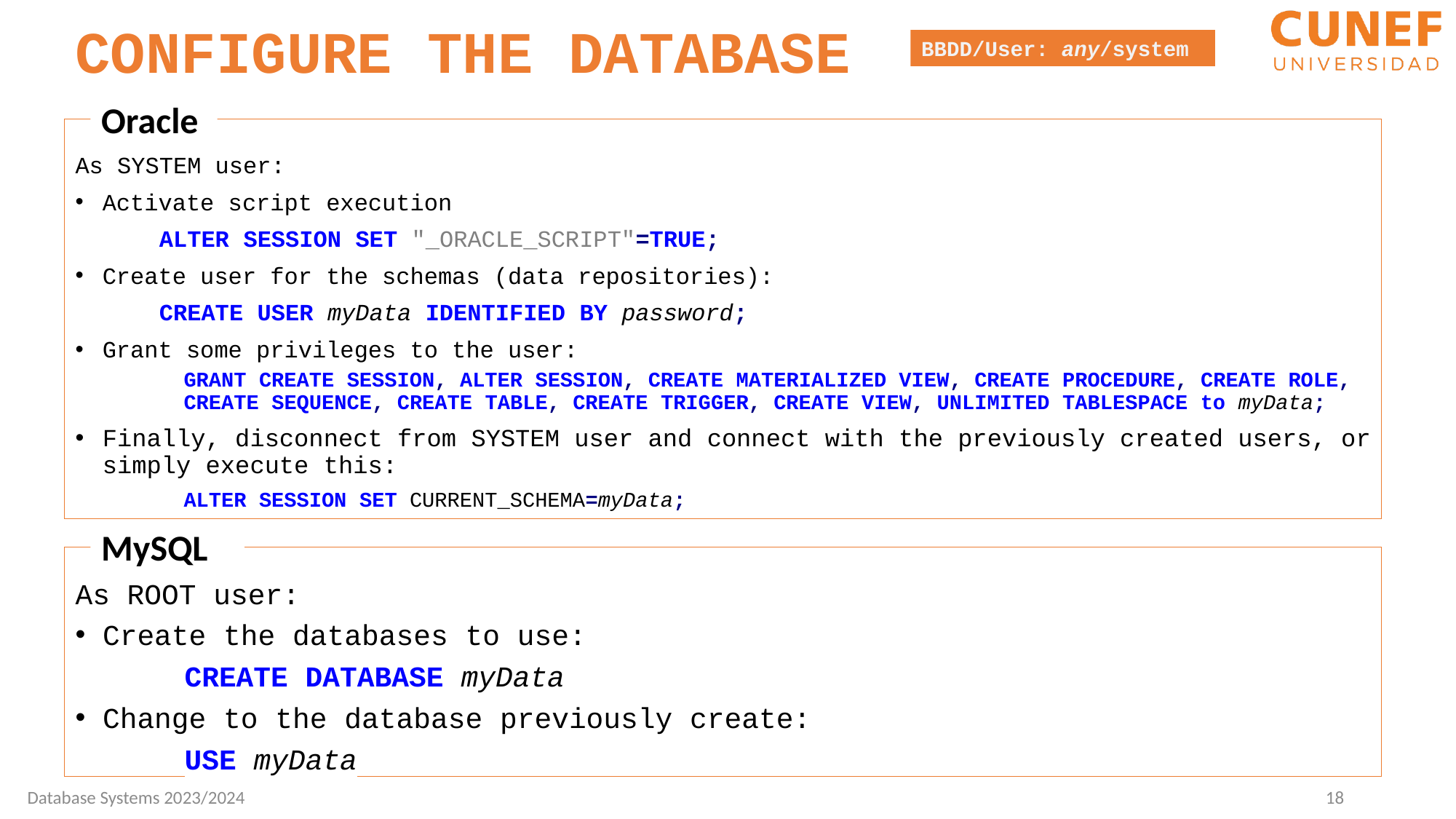

CONFIGURE THE DATABASE
BBDD/User: any/system
Oracle
As SYSTEM user:
Activate script execution
	ALTER SESSION SET "_ORACLE_SCRIPT"=TRUE;
Create user for the schemas (data repositories):
	CREATE USER myData IDENTIFIED BY password;
Grant some privileges to the user:
GRANT CREATE SESSION, ALTER SESSION, CREATE MATERIALIZED VIEW, CREATE PROCEDURE, CREATE ROLE, CREATE SEQUENCE, CREATE TABLE, CREATE TRIGGER, CREATE VIEW, UNLIMITED TABLESPACE to myData;
Finally, disconnect from SYSTEM user and connect with the previously created users, or simply execute this:
ALTER SESSION SET CURRENT_SCHEMA=myData;
MySQL
As ROOT user:
Create the databases to use:
	CREATE DATABASE myData
Change to the database previously create:
	USE myData
Database Systems 2023/2024
18